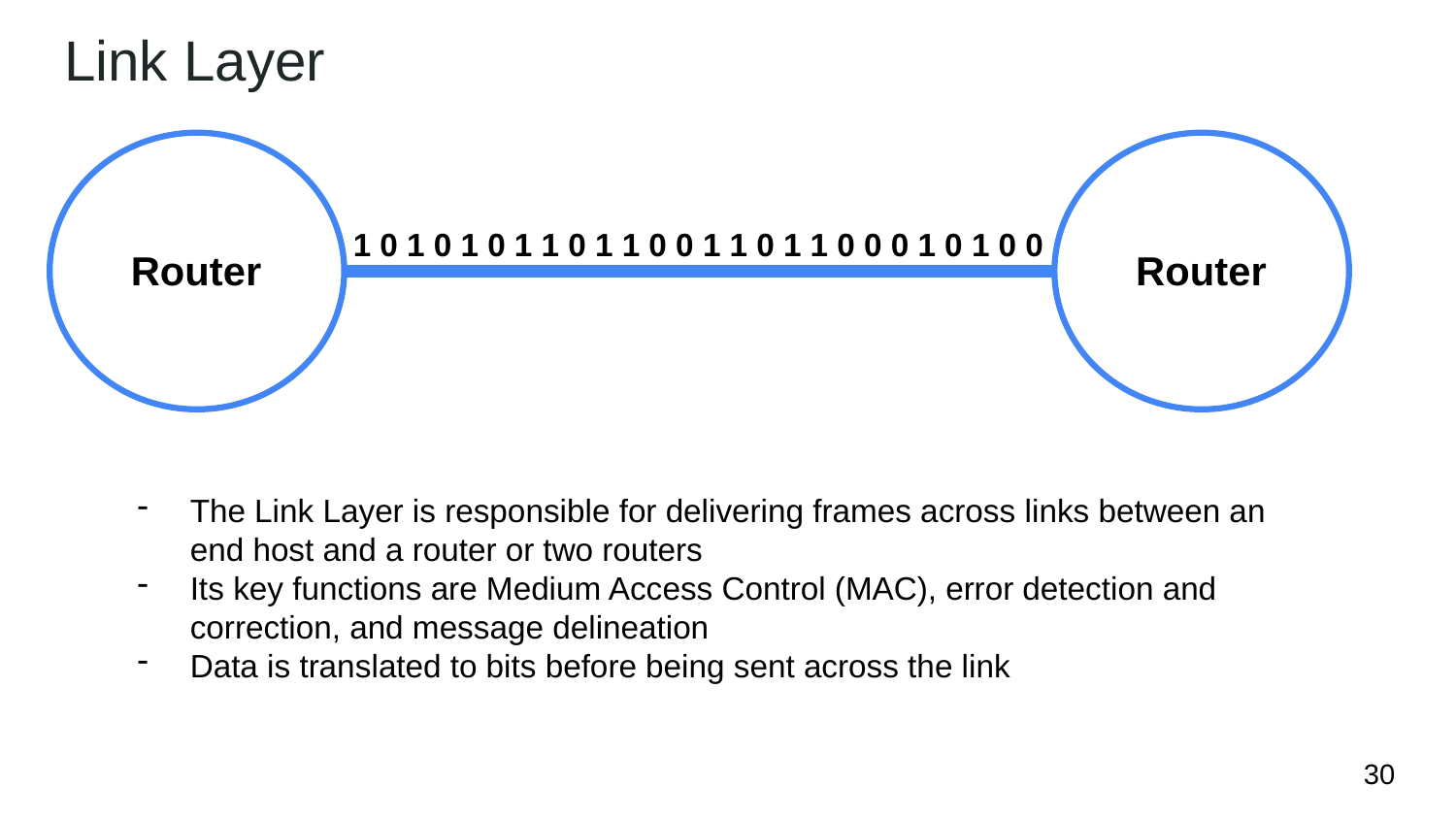

# Link Layer

1 0 1 0 1 0 1 1 0 1 1 0 0 1 1 0 1 1 0 0 0 1 0 1 0 0
Router
Router
The Link Layer is responsible for delivering frames across links between an end host and a router or two routers
Its key functions are Medium Access Control (MAC), error detection and correction, and message delineation
Data is translated to bits before being sent across the link
30